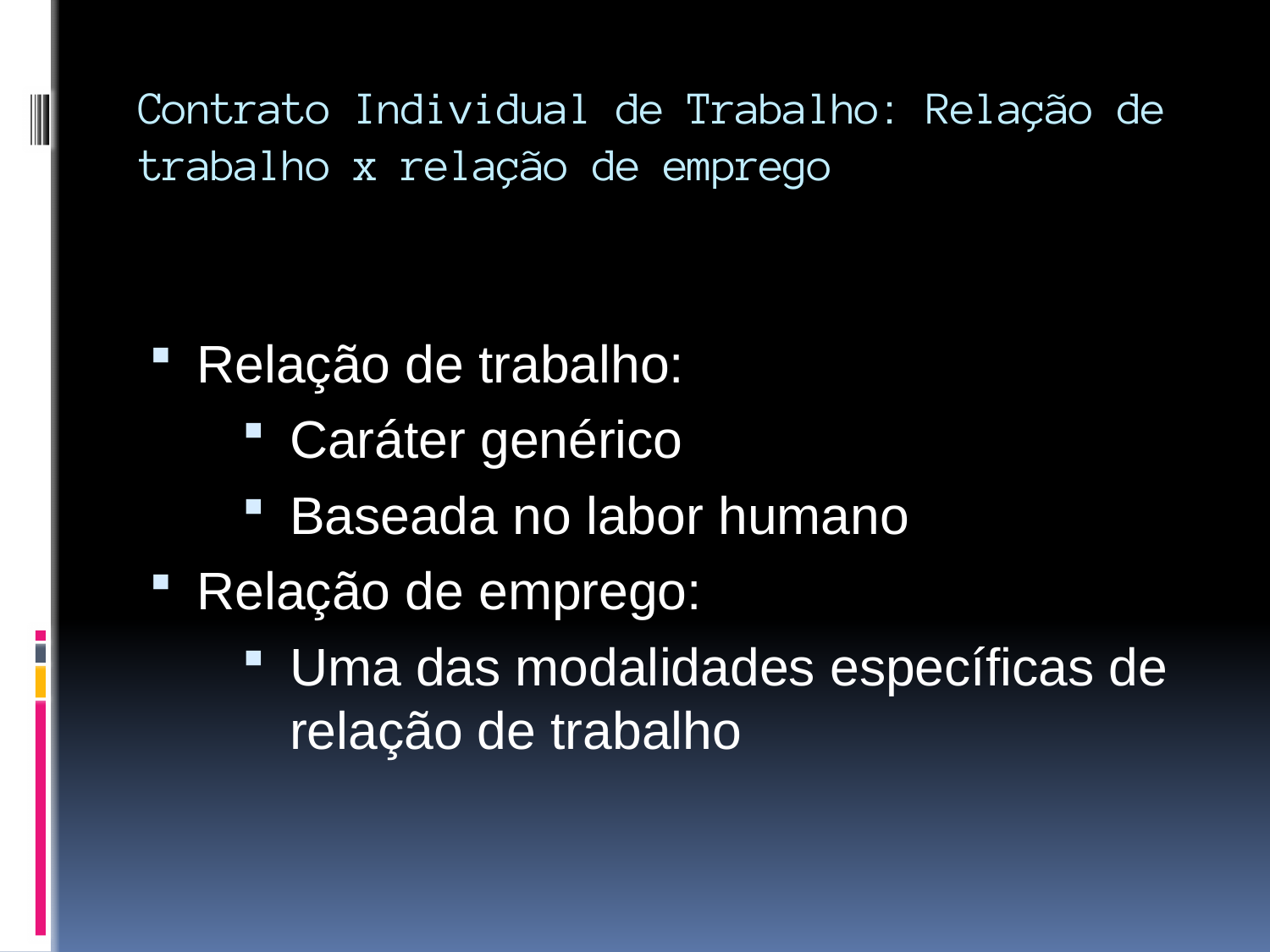

# Contrato Individual de Trabalho: Relação de trabalho x relação de emprego

Relação de trabalho:
Caráter genérico
Baseada no labor humano
Relação de emprego:
Uma das modalidades específicas de relação de trabalho